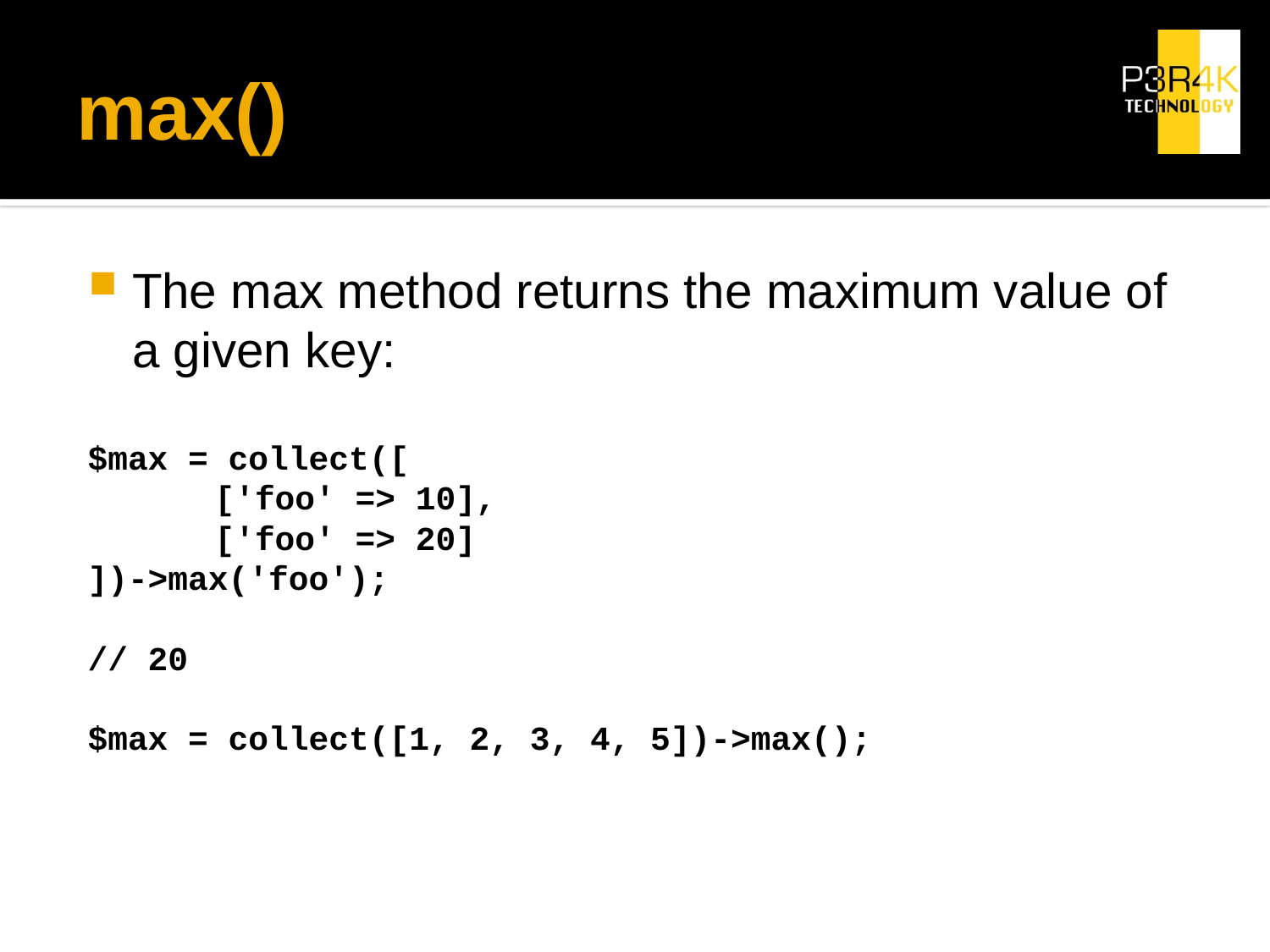

# max()
The max method returns the maximum value of a given key:

$max = collect([
	['foo' => 10],
	['foo' => 20]
])->max('foo');

// 20

$max = collect([1, 2, 3, 4, 5])->max();